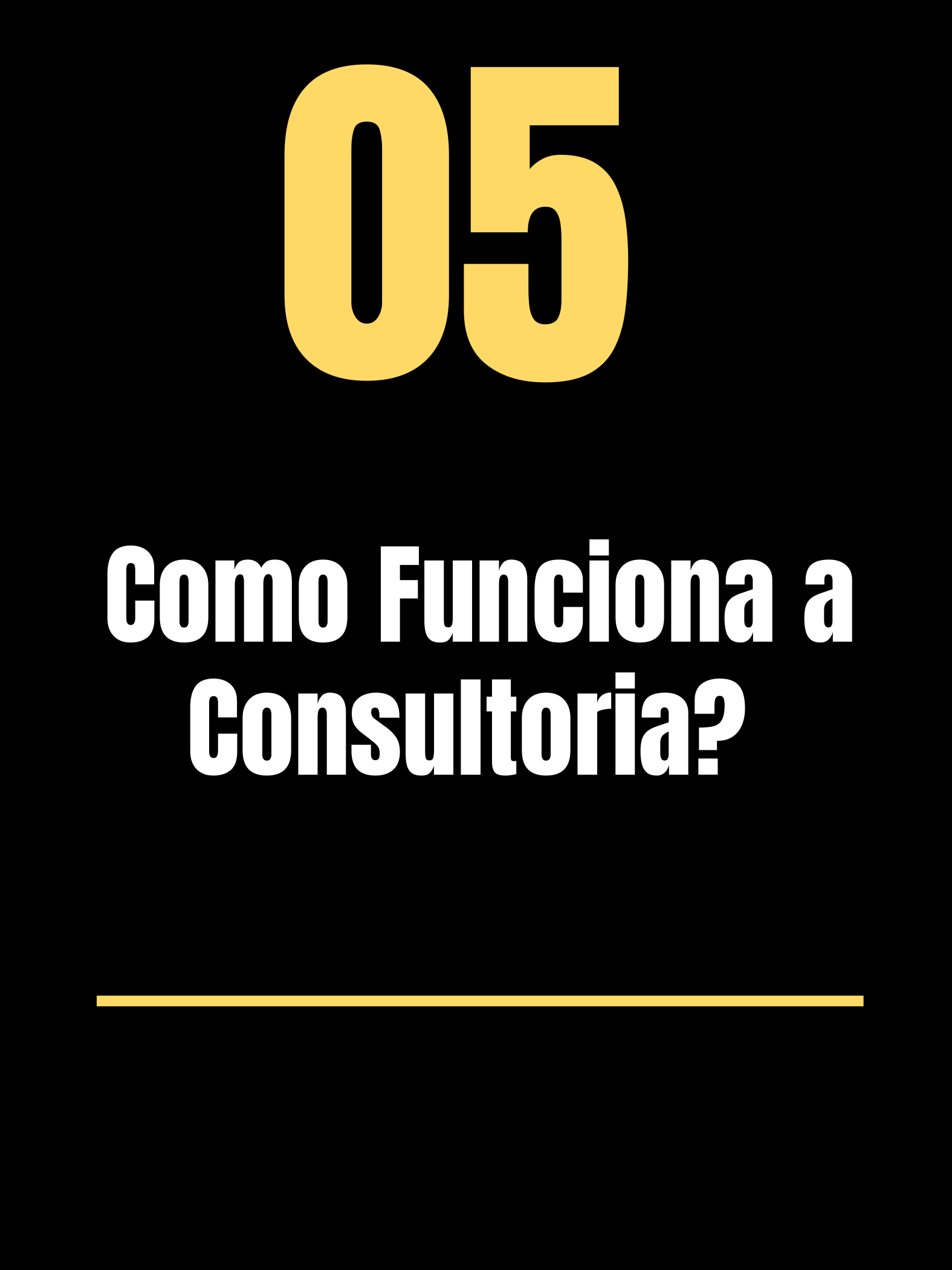

05
Como Funciona a Consultoria?

FERNANDA GONÇALVES
10